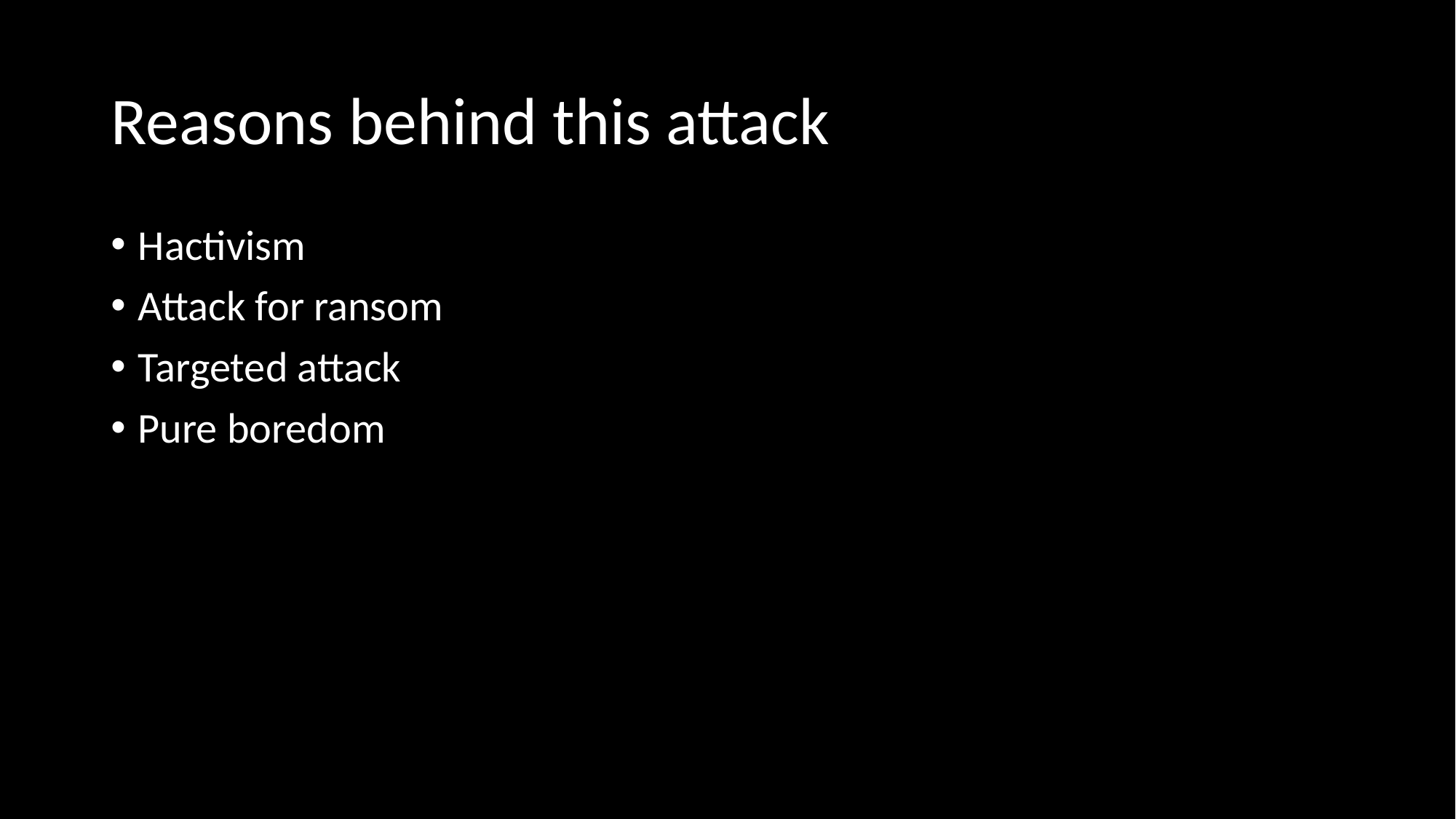

# Reasons behind this attack
Hactivism
Attack for ransom
Targeted attack
Pure boredom